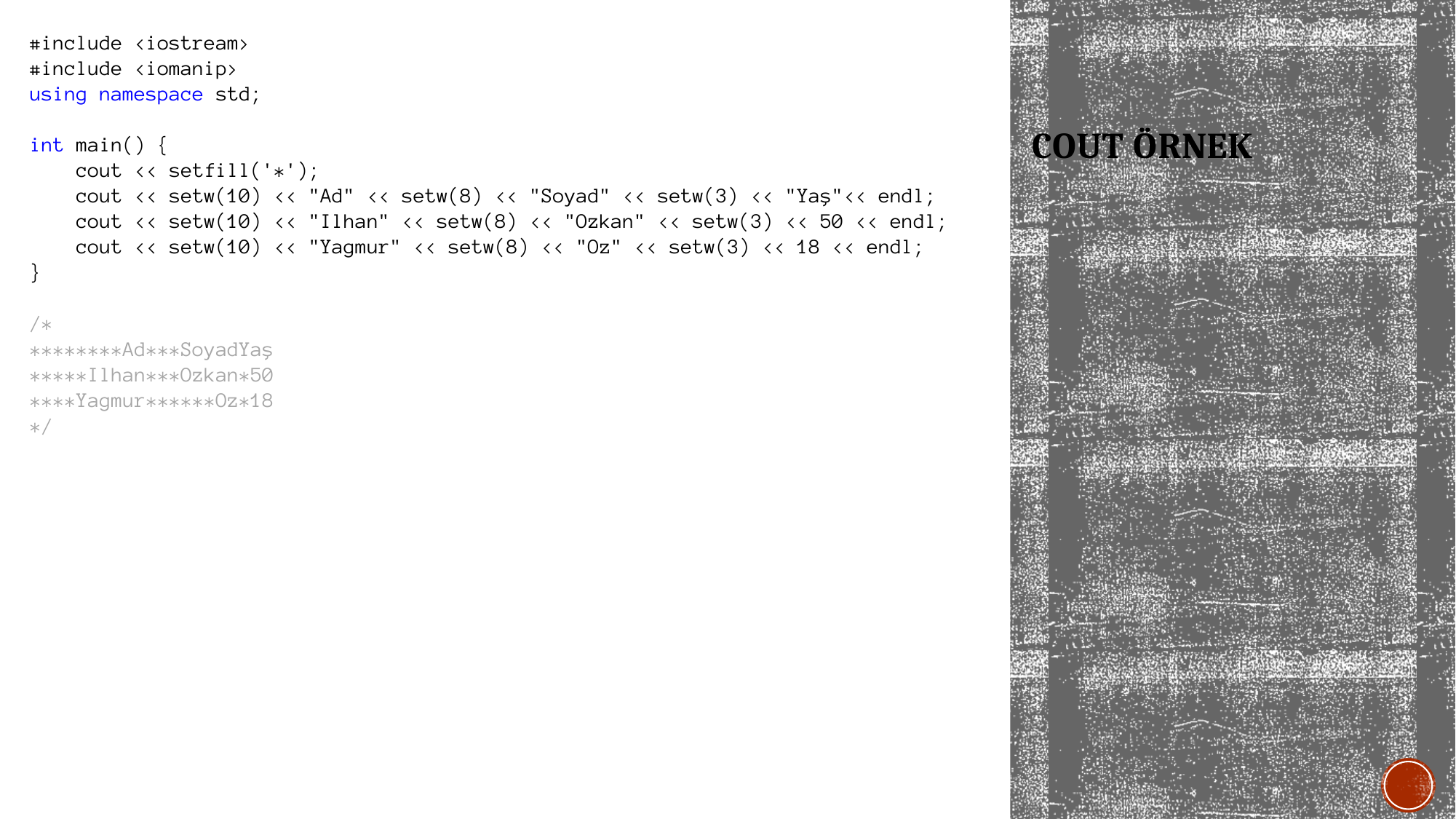

#include <iostream>
#include <iomanip>
using namespace std;

int main() {
    cout << setfill('*');
    cout << setw(10) << "Ad" << setw(8) << "Soyad" << setw(3) << "Yaş"<< endl;
    cout << setw(10) << "Ilhan" << setw(8) << "Ozkan" << setw(3) << 50 << endl;
    cout << setw(10) << "Yagmur" << setw(8) << "Oz" << setw(3) << 18 << endl;
}

/*
********Ad***SoyadYaş
*****Ilhan***Ozkan*50
****Yagmur******Oz*18
*/
# COUT Örnek